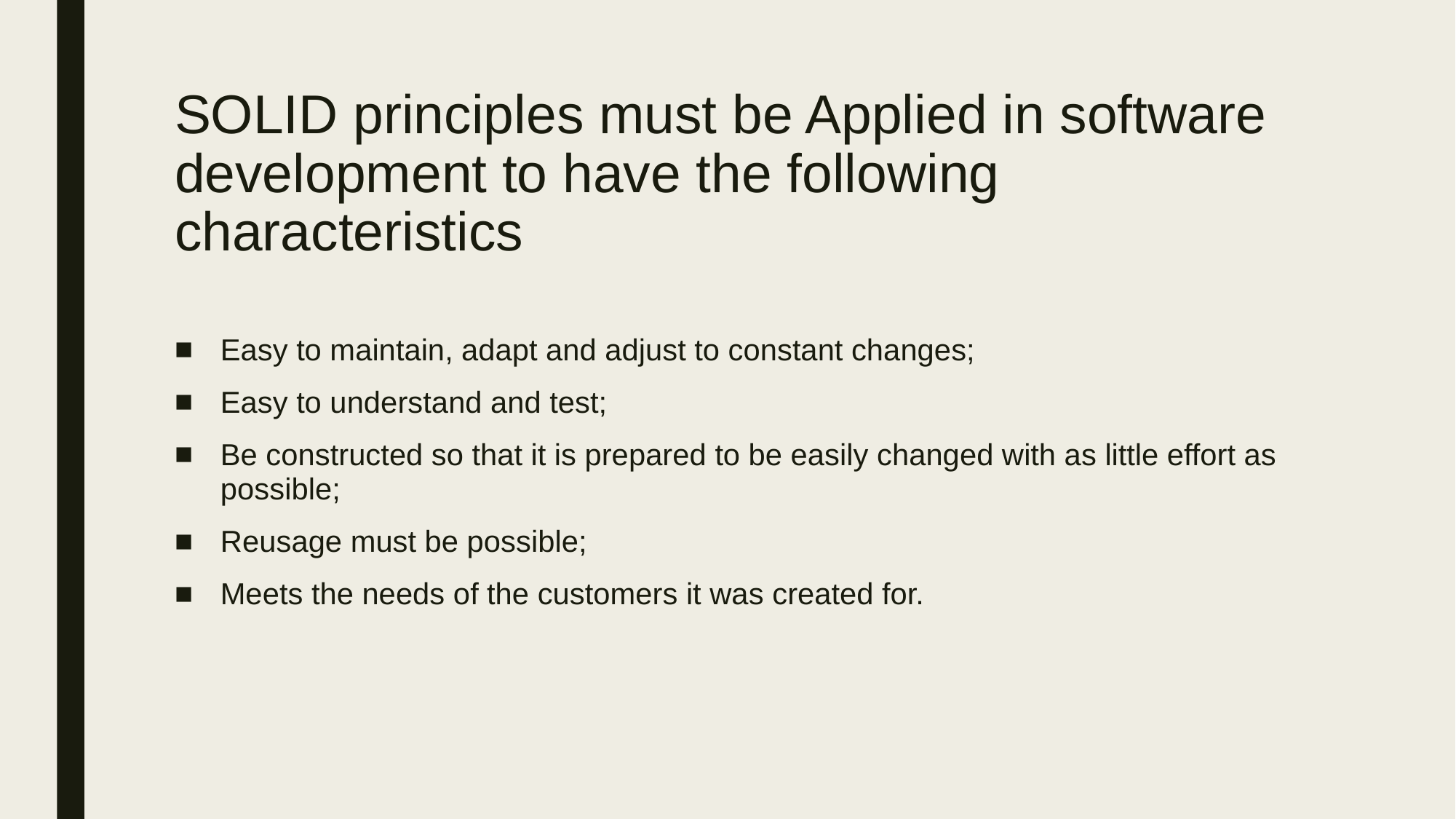

# SOLID principles must be Applied in software development to have the following characteristics

Easy to maintain, adapt and adjust to constant changes;
Easy to understand and test;
Be constructed so that it is prepared to be easily changed with as little effort as possible;
Reusage must be possible;
Meets the needs of the customers it was created for.